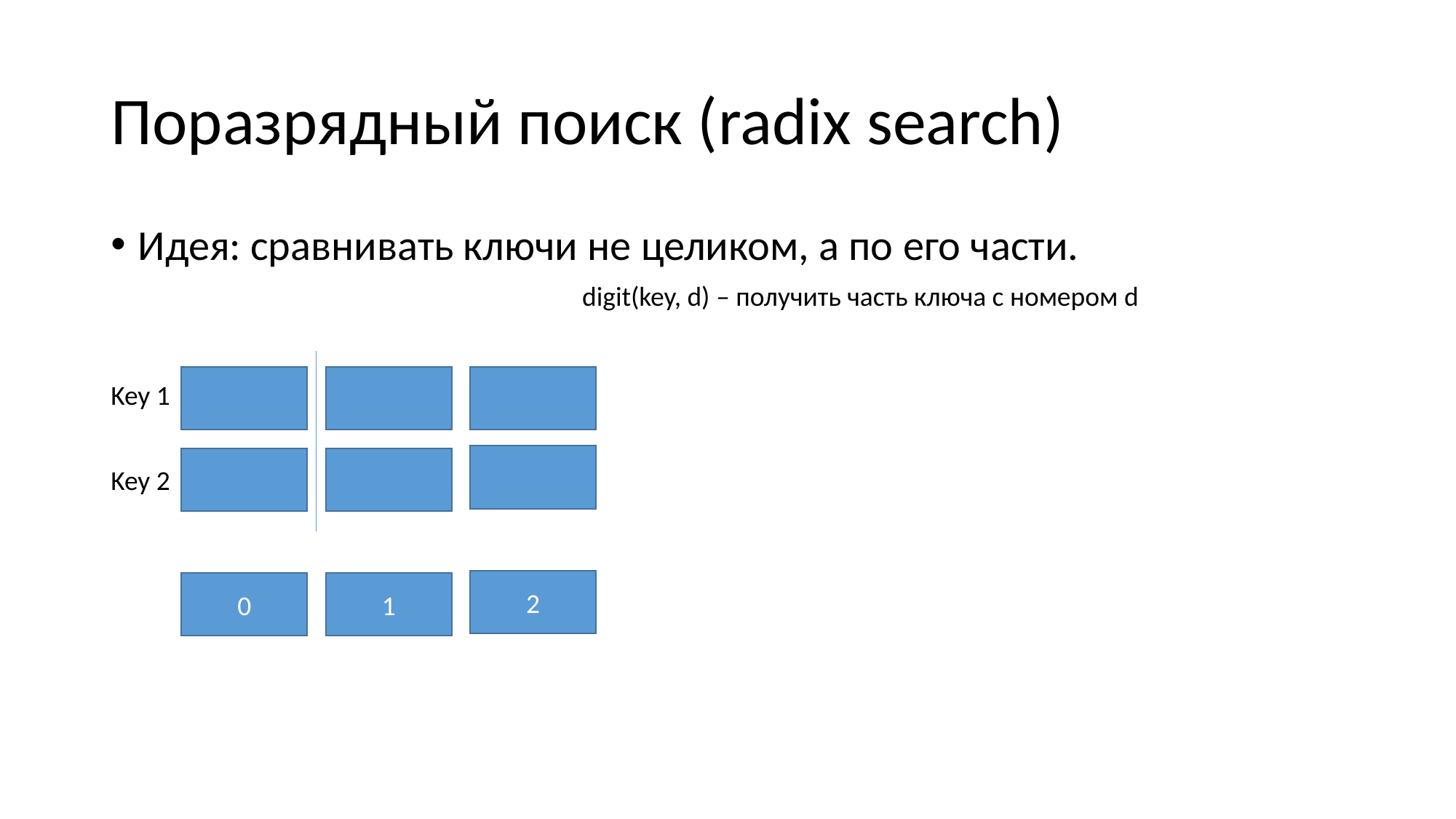

# Поразрядный поиск (radix search)
Идея: сравнивать ключи не целиком, а по его части.
digit(key, d) – получить часть ключа с номером d

Key 1

Key 2
2
0
1